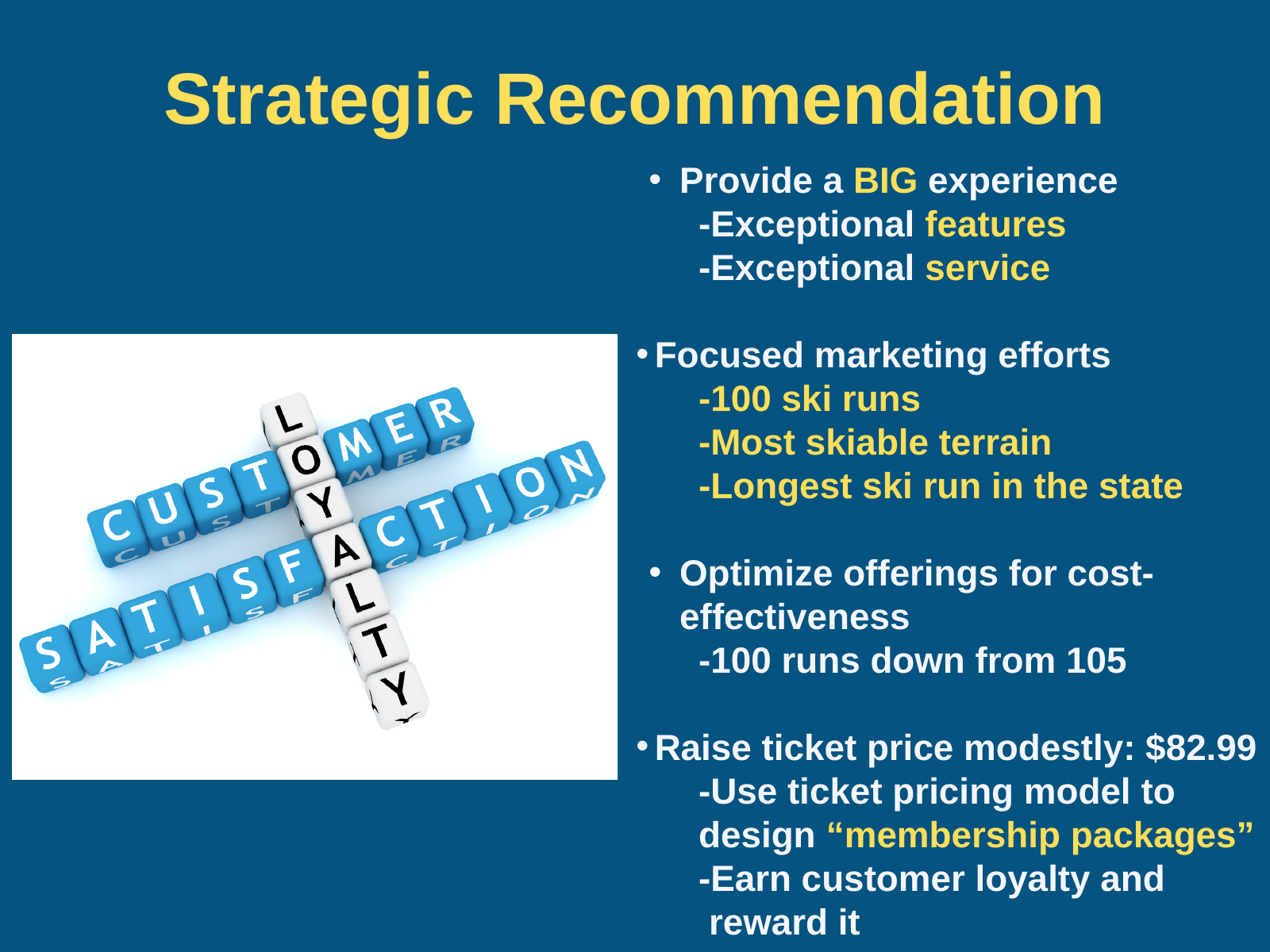

Strategic Recommendation

Provide a BIG experience
        -Exceptional features
        -Exceptional service

Focused marketing efforts
        -100 ski runs
        -Most skiable terrain
        -Longest ski run in the state

Optimize offerings for cost-effectiveness
        -100 runs down from 105

Raise ticket price modestly: $82.99
        -Use ticket pricing model to
        design “membership packages”
        -Earn customer loyalty and
         reward it